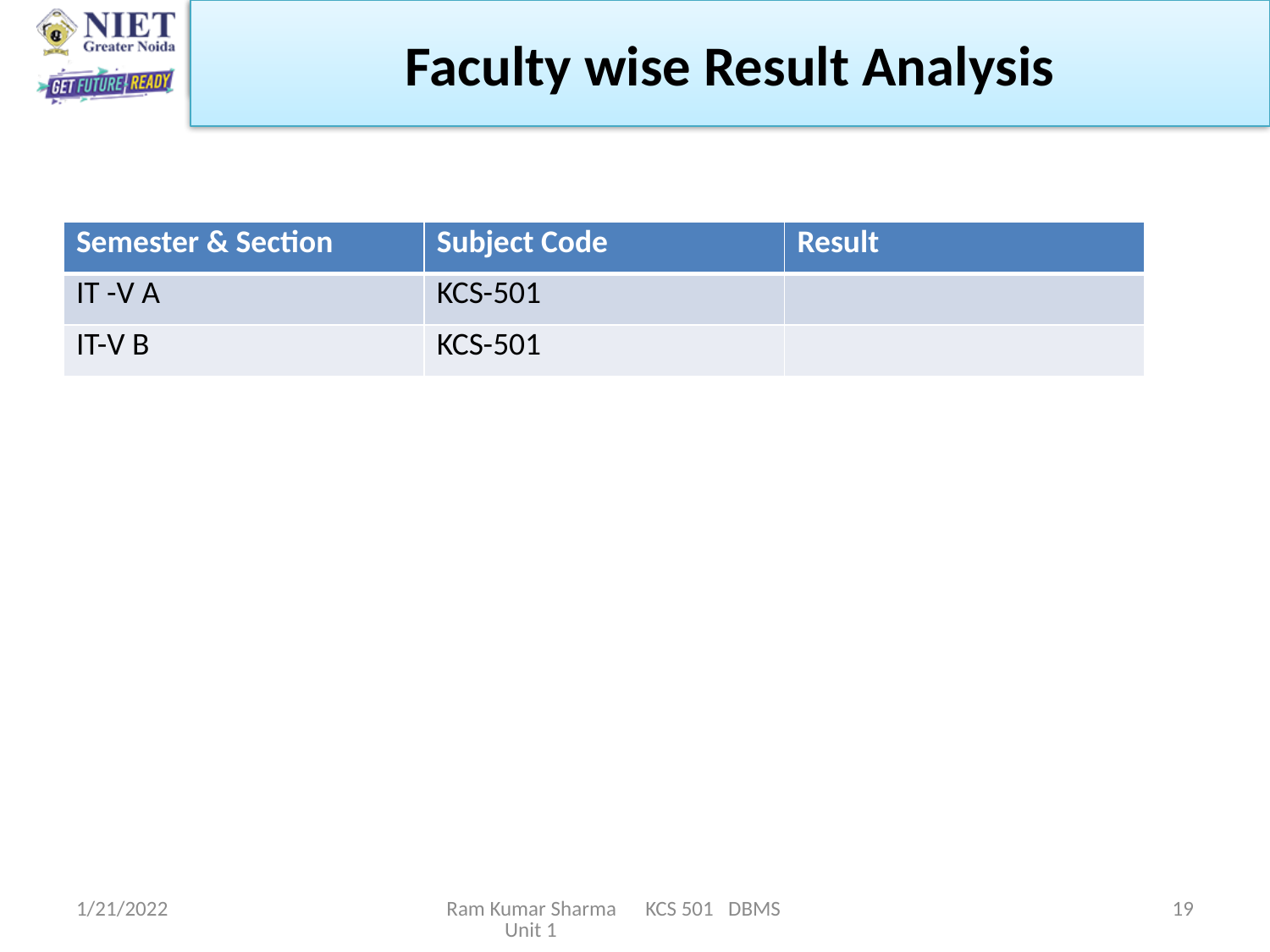

Faculty wise Result Analysis
#
| Semester & Section | Subject Code | Result |
| --- | --- | --- |
| IT -V A | KCS-501 |  |
| IT-V B | KCS-501 |  |
1/21/2022
Ram Kumar Sharma      KCS 501   DBMS                    Unit 1
19